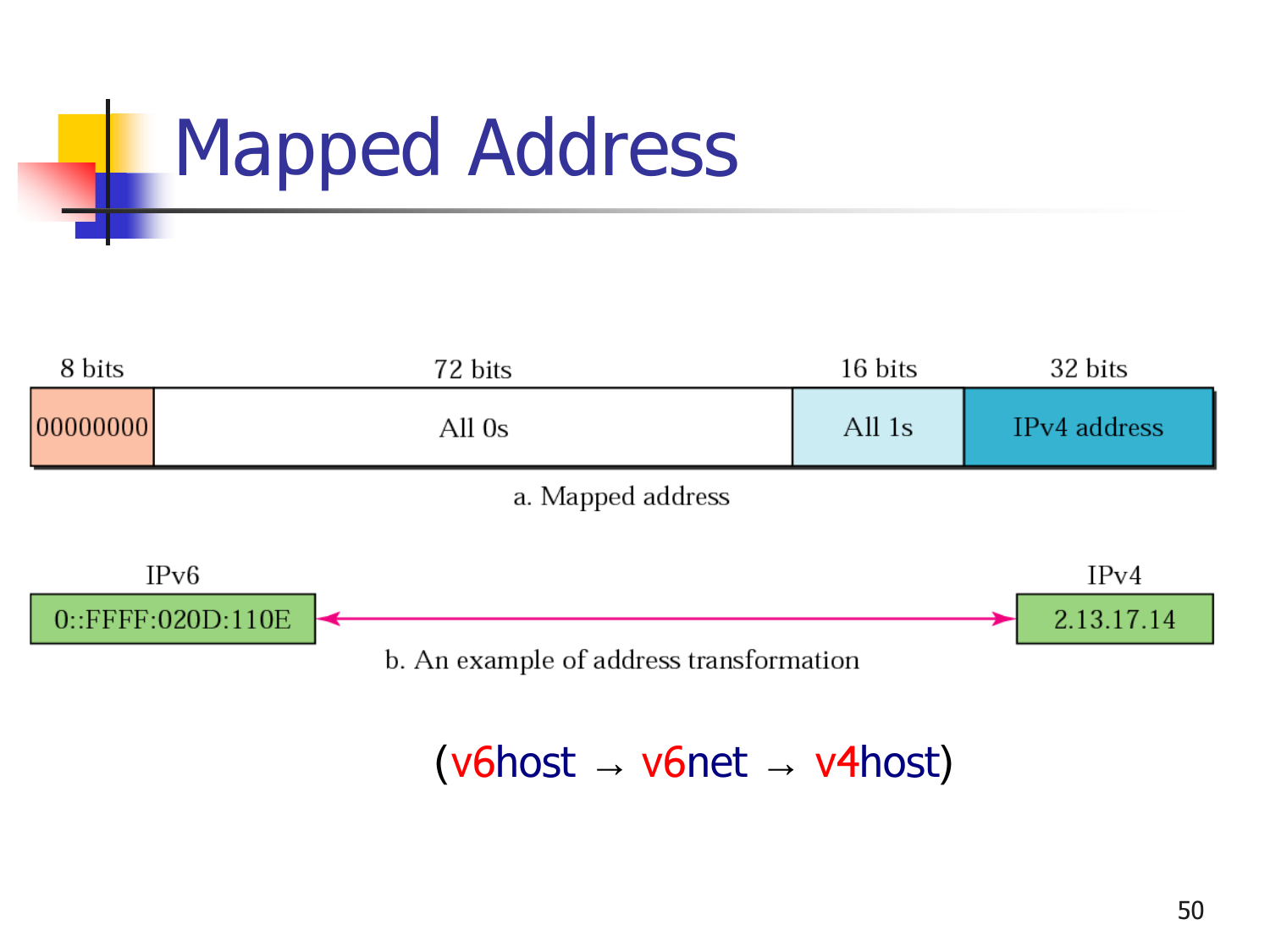

# Mapped Address

(v6host → v6net → v4host)
50